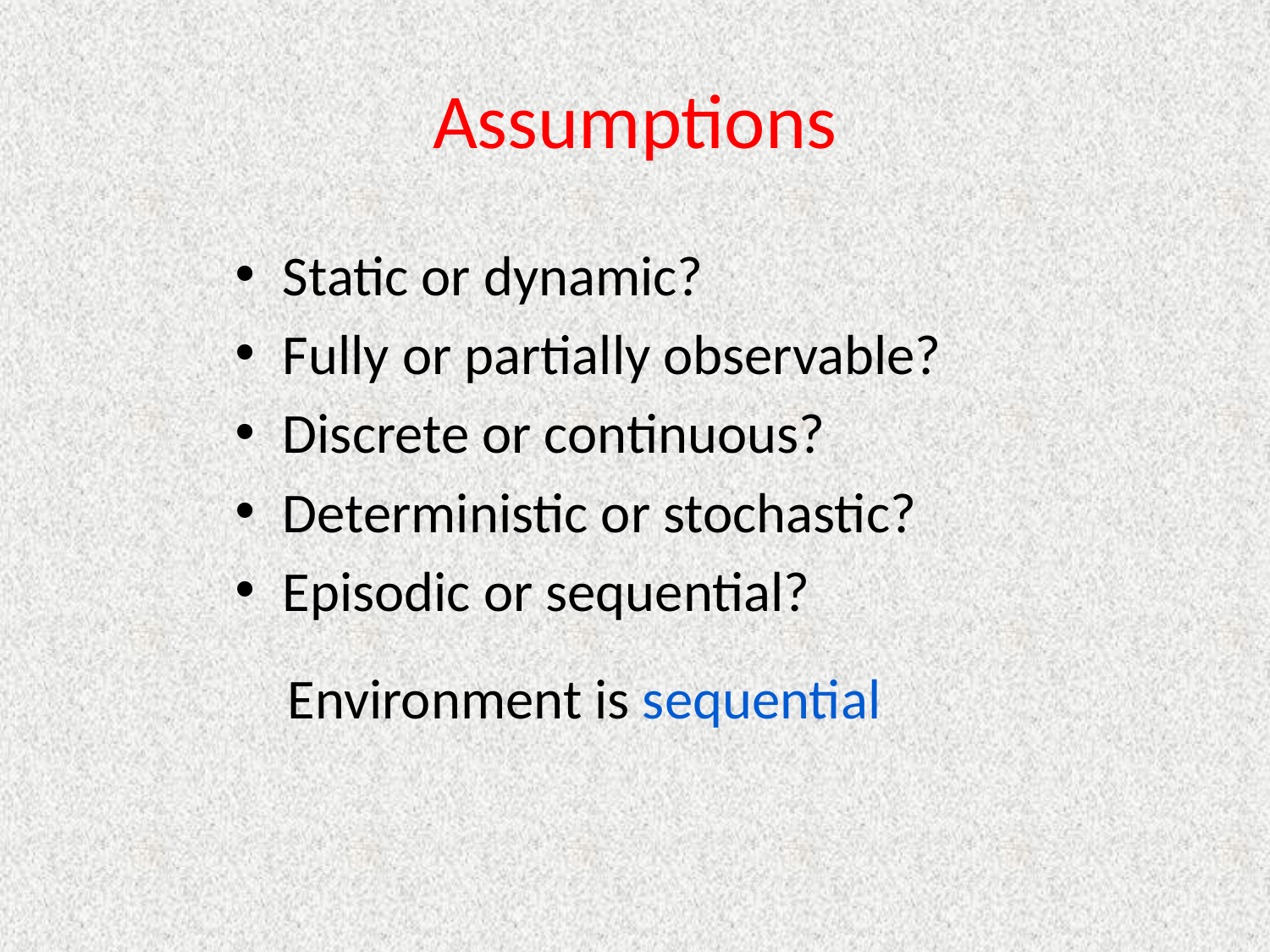

# Assumptions
Static or dynamic?
Fully or partially observable?
Discrete or continuous?
Deterministic or stochastic?
Episodic or sequential?
Environment is sequential